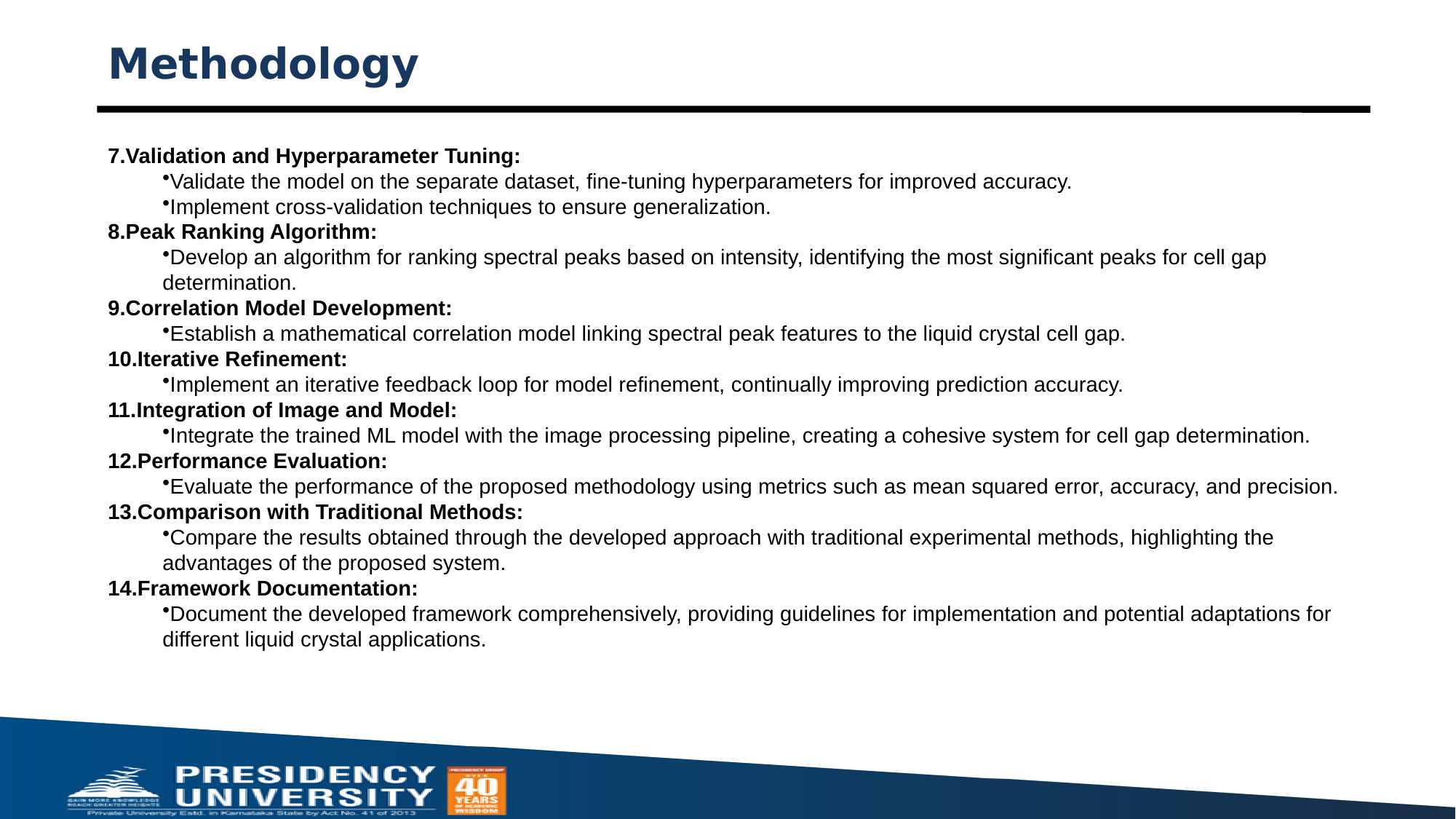

# Methodology
Validation and Hyperparameter Tuning:
Validate the model on the separate dataset, fine-tuning hyperparameters for improved accuracy.
Implement cross-validation techniques to ensure generalization.
Peak Ranking Algorithm:
Develop an algorithm for ranking spectral peaks based on intensity, identifying the most significant peaks for cell gap determination.
Correlation Model Development:
Establish a mathematical correlation model linking spectral peak features to the liquid crystal cell gap.
Iterative Refinement:
Implement an iterative feedback loop for model refinement, continually improving prediction accuracy.
Integration of Image and Model:
Integrate the trained ML model with the image processing pipeline, creating a cohesive system for cell gap determination.
Performance Evaluation:
Evaluate the performance of the proposed methodology using metrics such as mean squared error, accuracy, and precision.
Comparison with Traditional Methods:
Compare the results obtained through the developed approach with traditional experimental methods, highlighting the advantages of the proposed system.
Framework Documentation:
Document the developed framework comprehensively, providing guidelines for implementation and potential adaptations for different liquid crystal applications.